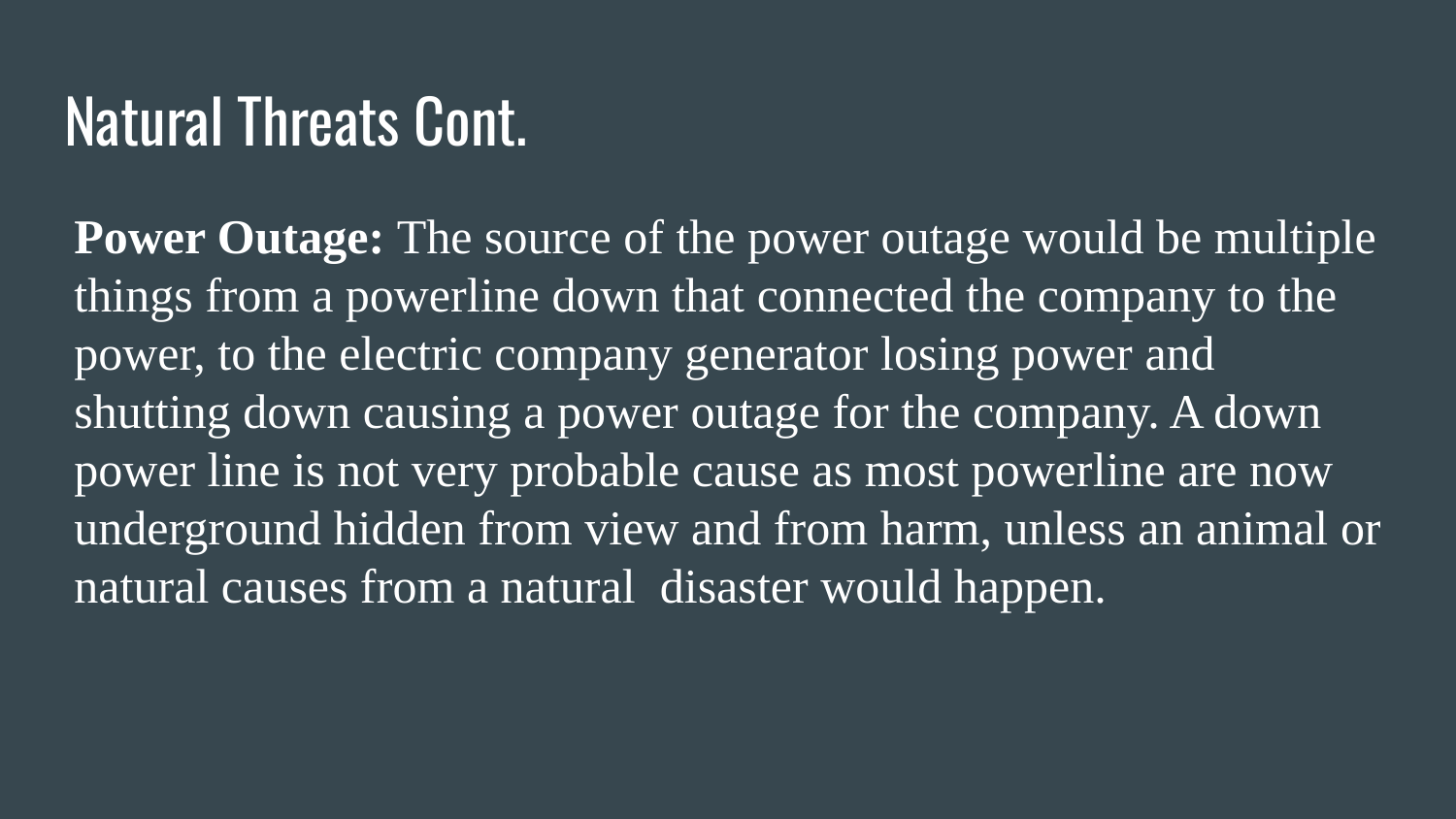

# Natural Threats Cont.
Power Outage: The source of the power outage would be multiple things from a powerline down that connected the company to the power, to the electric company generator losing power and shutting down causing a power outage for the company. A down power line is not very probable cause as most powerline are now underground hidden from view and from harm, unless an animal or natural causes from a natural  disaster would happen.